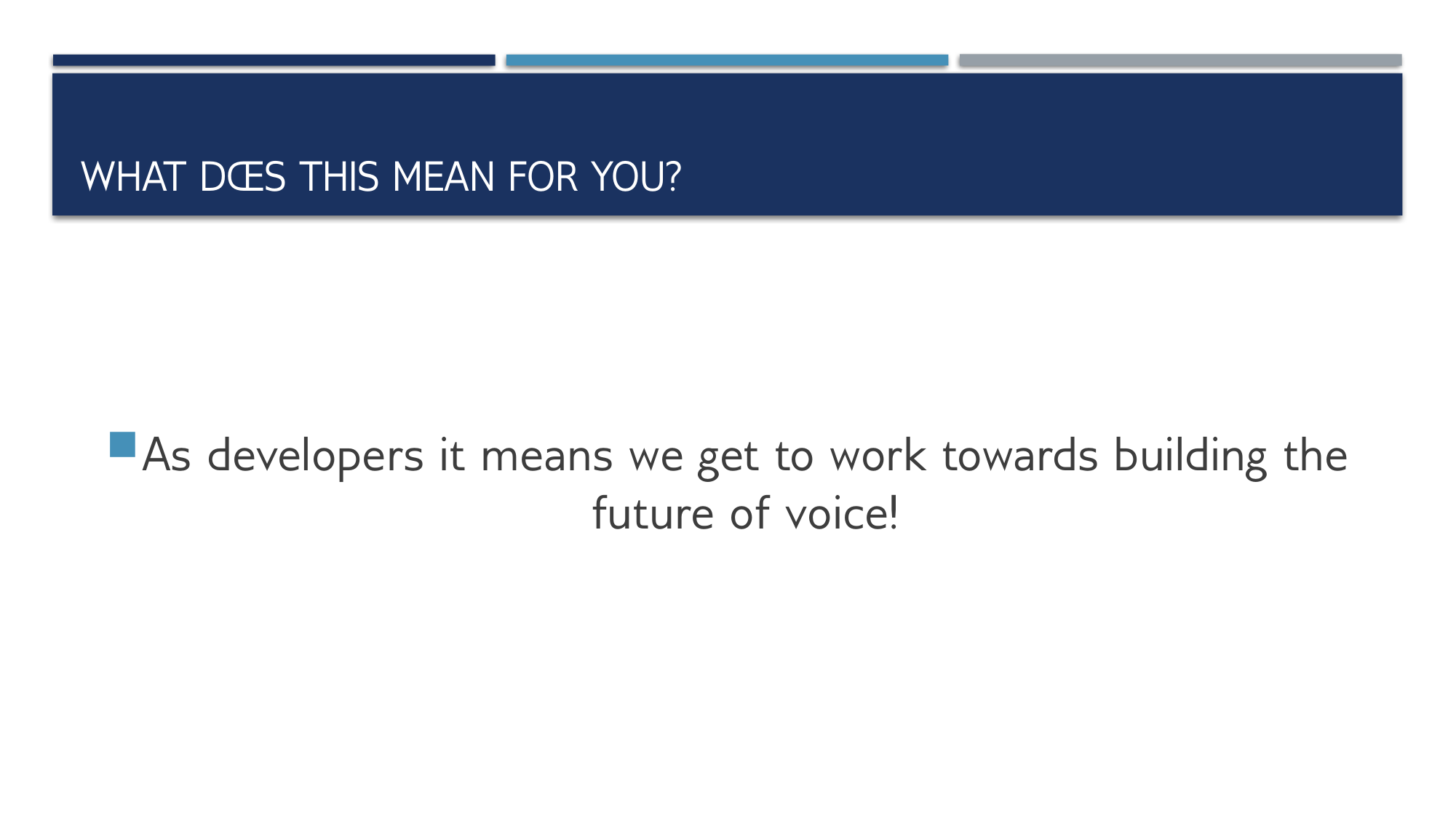

# WHAT DOES THIS MEAN FOR YOU?
As developers it means we get to work towards building the future of voice!